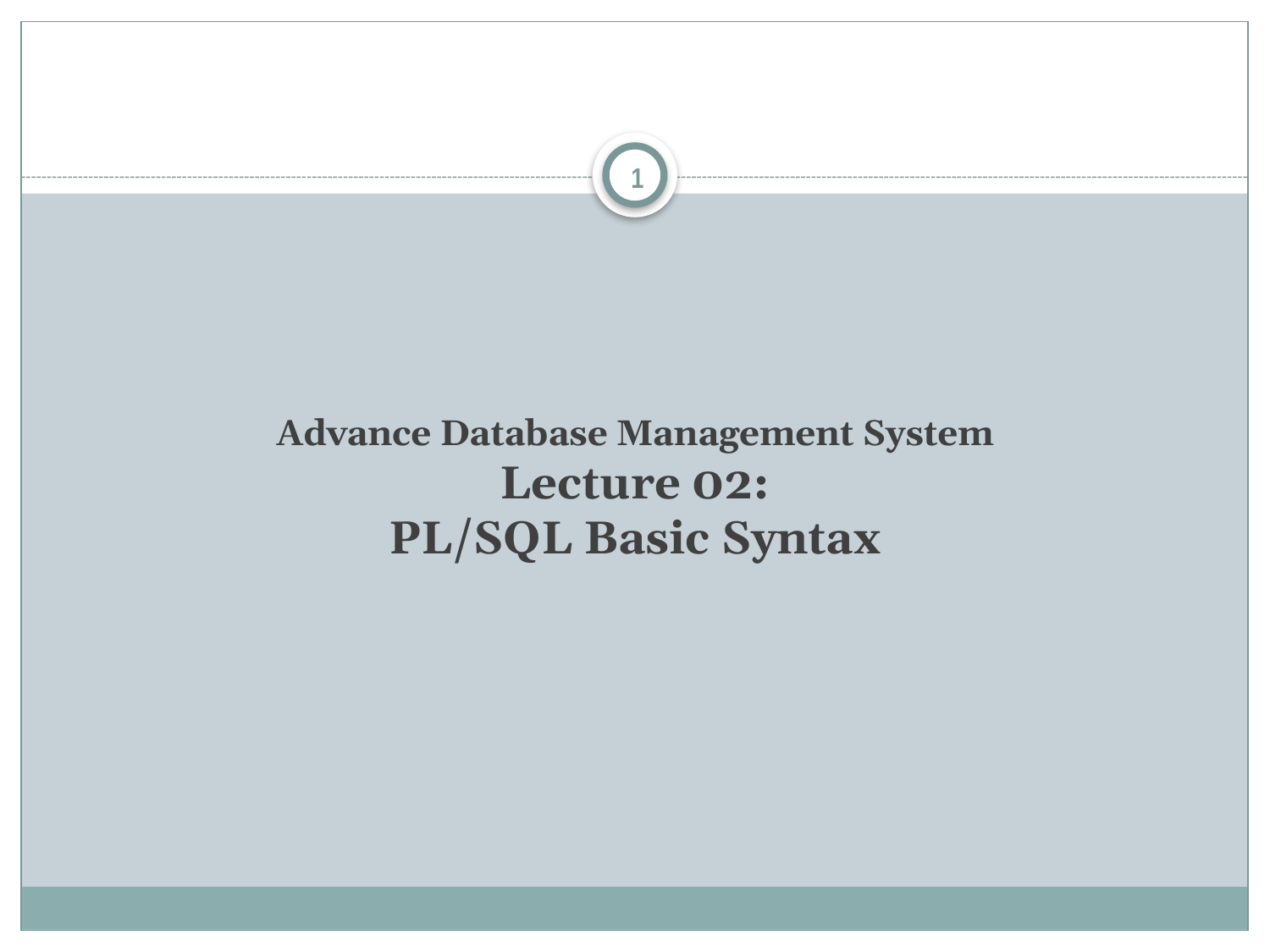

1
# Advance Database Management System Lecture 02: PL/SQL Basic Syntax